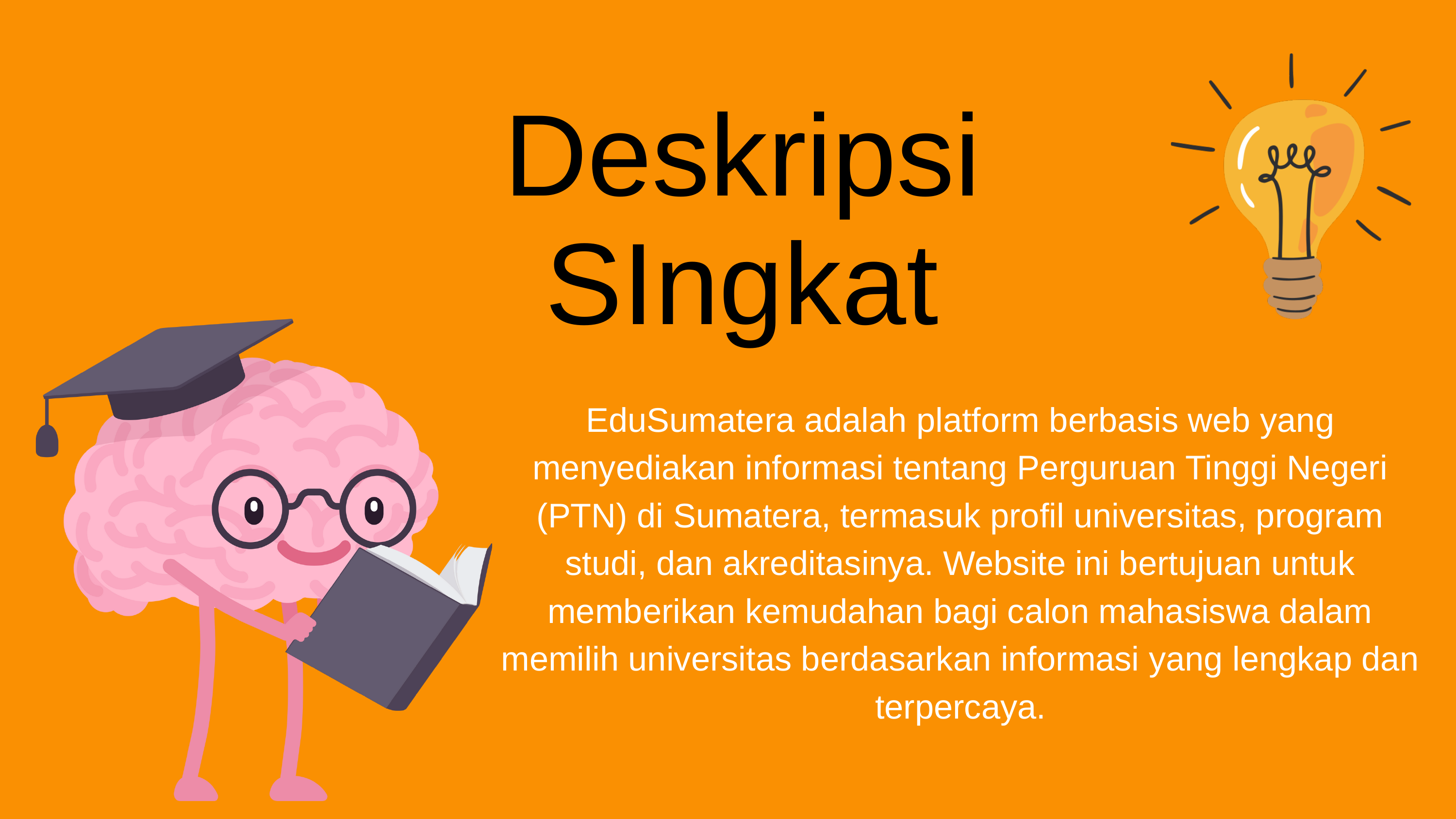

Deskripsi SIngkat

EduSumatera adalah platform berbasis web yang menyediakan informasi tentang Perguruan Tinggi Negeri (PTN) di Sumatera, termasuk profil universitas, program studi, dan akreditasinya. Website ini bertujuan untuk memberikan kemudahan bagi calon mahasiswa dalam memilih universitas berdasarkan informasi yang lengkap dan terpercaya.